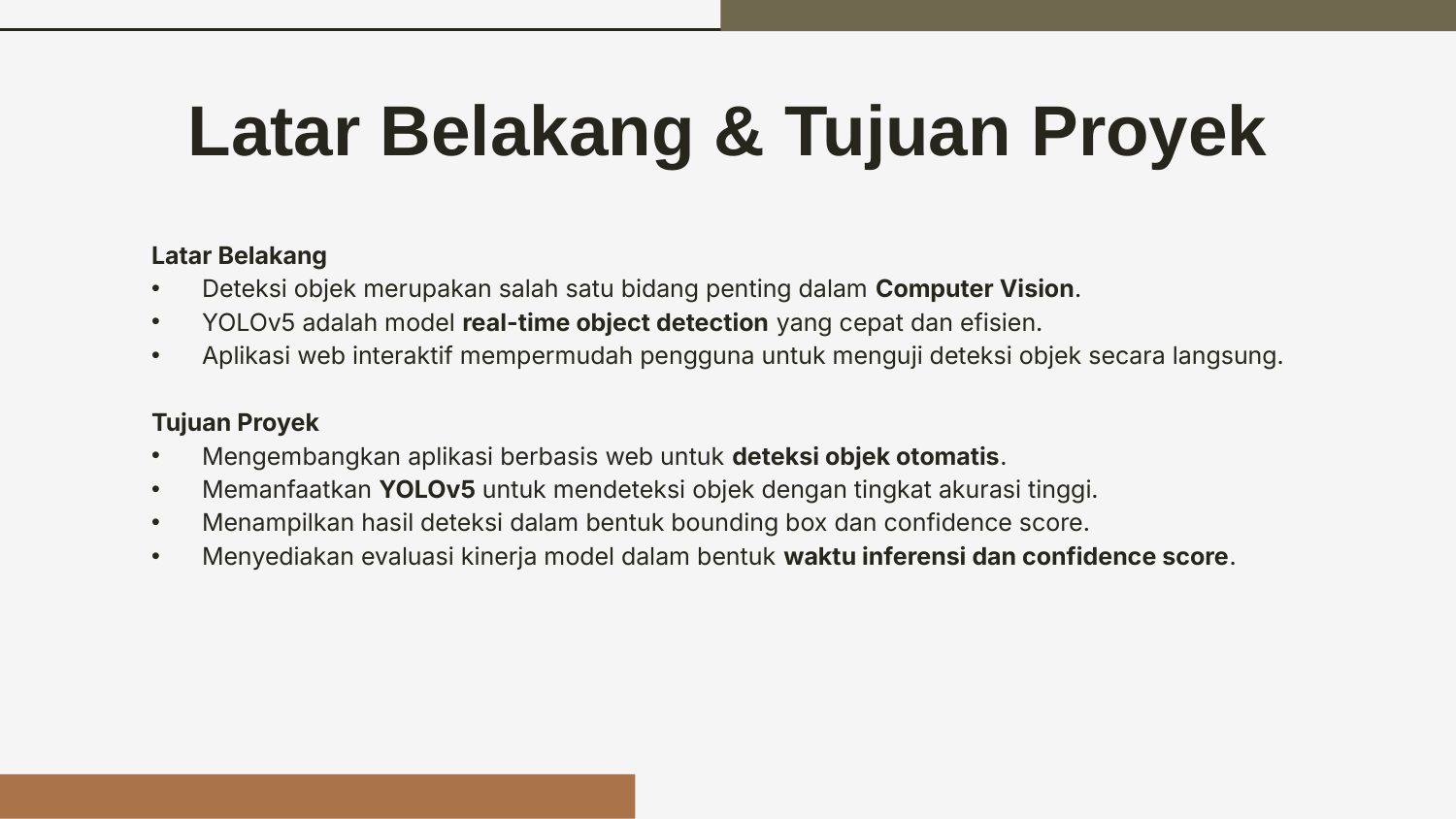

# Latar Belakang & Tujuan Proyek
Latar Belakang
Deteksi objek merupakan salah satu bidang penting dalam Computer Vision.
YOLOv5 adalah model real-time object detection yang cepat dan efisien.
Aplikasi web interaktif mempermudah pengguna untuk menguji deteksi objek secara langsung.

Tujuan Proyek
Mengembangkan aplikasi berbasis web untuk deteksi objek otomatis.
Memanfaatkan YOLOv5 untuk mendeteksi objek dengan tingkat akurasi tinggi.
Menampilkan hasil deteksi dalam bentuk bounding box dan confidence score.
Menyediakan evaluasi kinerja model dalam bentuk waktu inferensi dan confidence score.